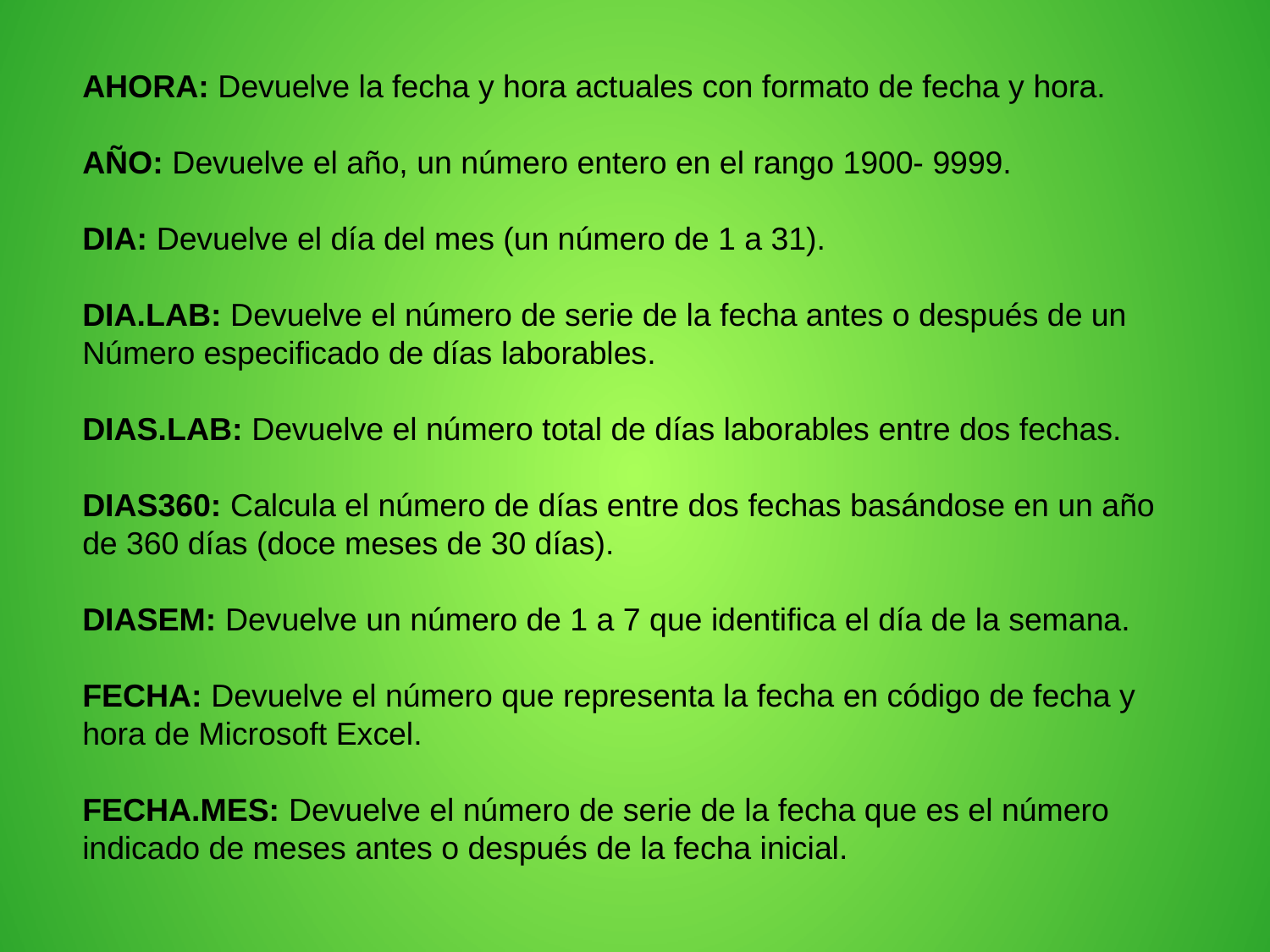

AHORA: Devuelve la fecha y hora actuales con formato de fecha y hora.

AÑO: Devuelve el año, un número entero en el rango 1900- 9999.

DIA: Devuelve el día del mes (un número de 1 a 31).

DIA.LAB: Devuelve el número de serie de la fecha antes o después de un Número especificado de días laborables.

DIAS.LAB: Devuelve el número total de días laborables entre dos fechas.

DIAS360: Calcula el número de días entre dos fechas basándose en un año de 360 días (doce meses de 30 días).

DIASEM: Devuelve un número de 1 a 7 que identifica el día de la semana.

FECHA: Devuelve el número que representa la fecha en código de fecha y hora de Microsoft Excel.

FECHA.MES: Devuelve el número de serie de la fecha que es el número indicado de meses antes o después de la fecha inicial.